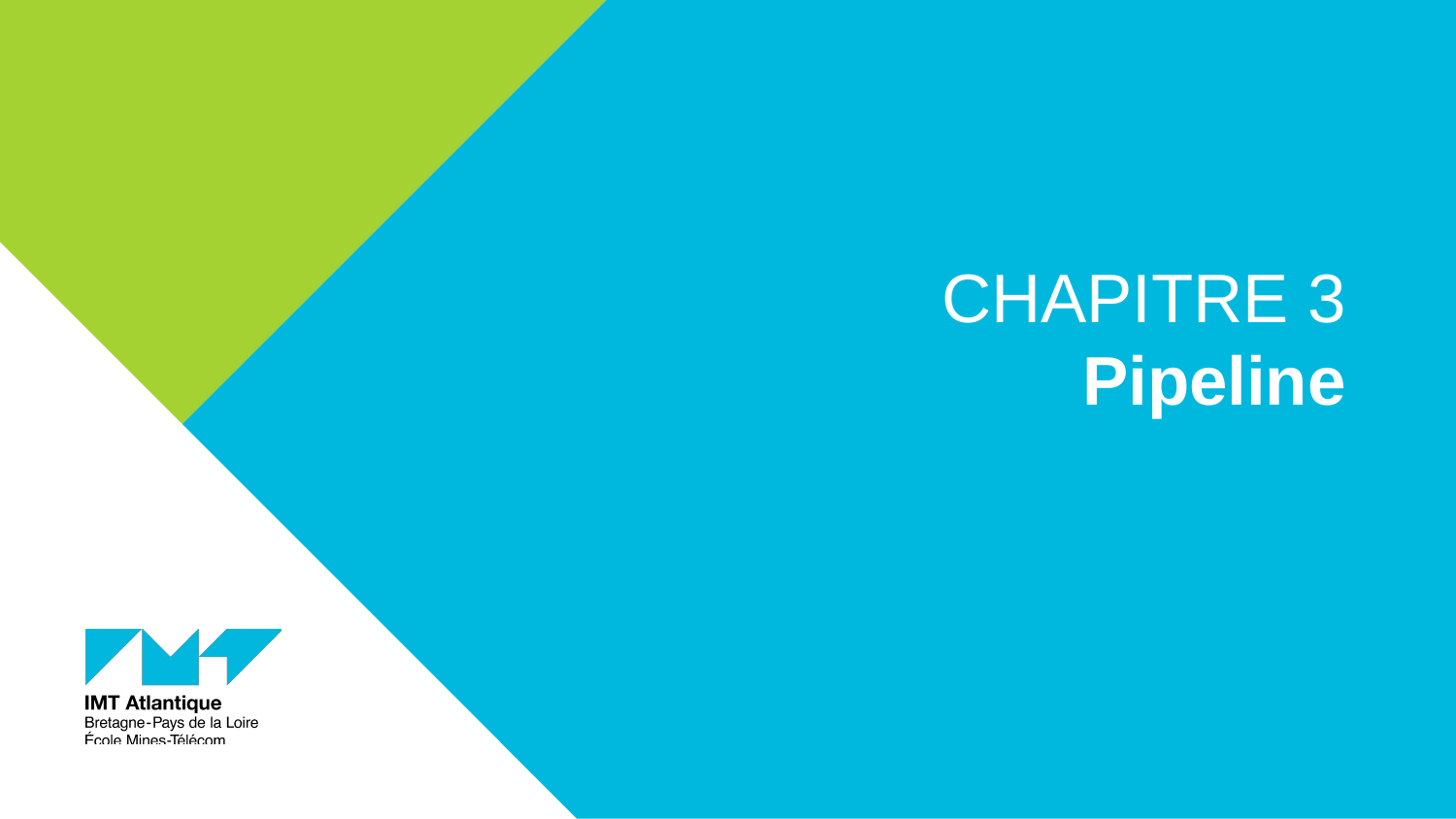

CHAPITRE 3
Pipeline

03/02/17
15
TITRE DE LA PRÉSENTATION - MENU « INSERTION / EN-TÊTE ET PIED DE PAGE »